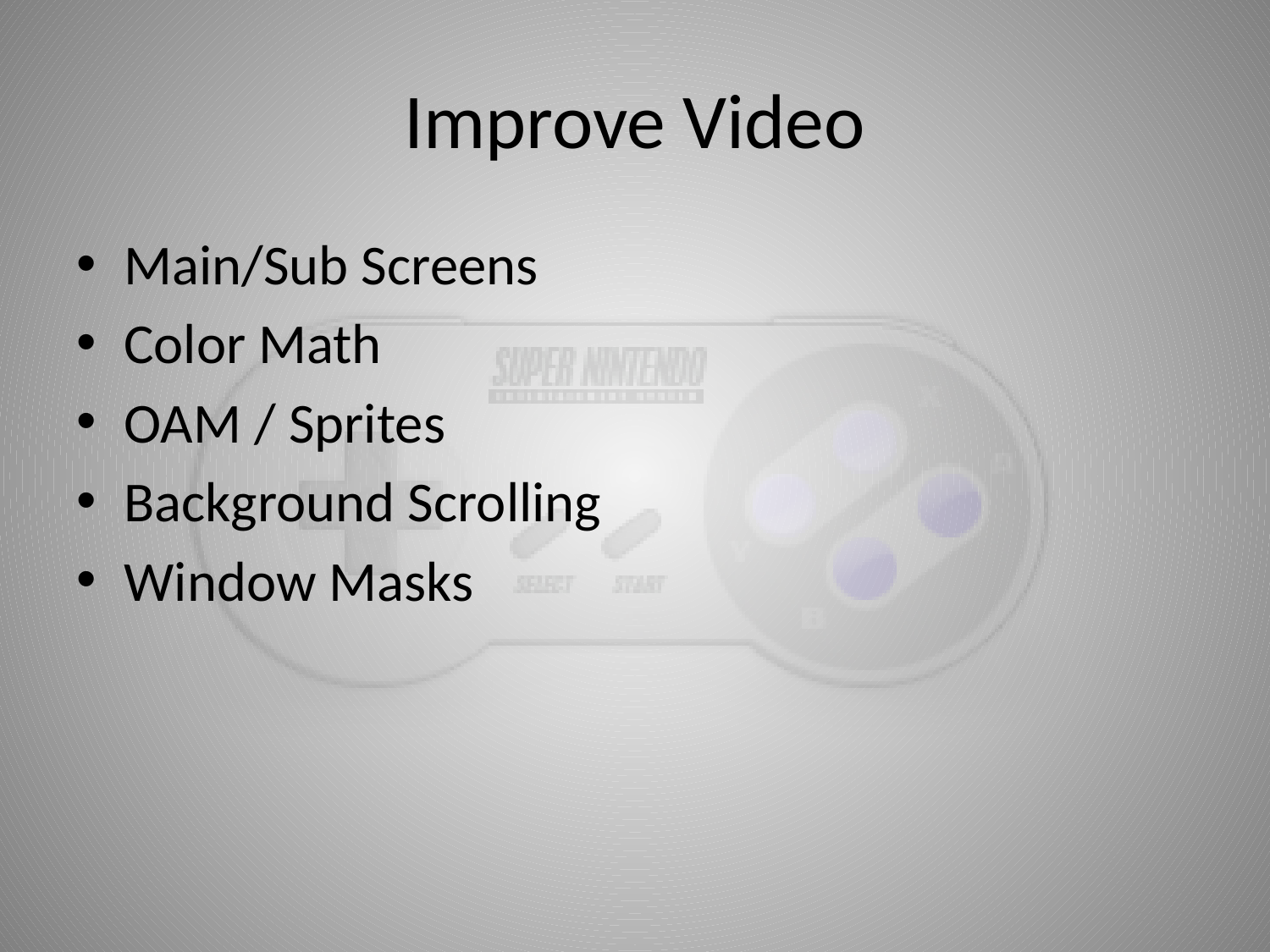

# Improve Video
Main/Sub Screens
Color Math
OAM / Sprites
Background Scrolling
Window Masks